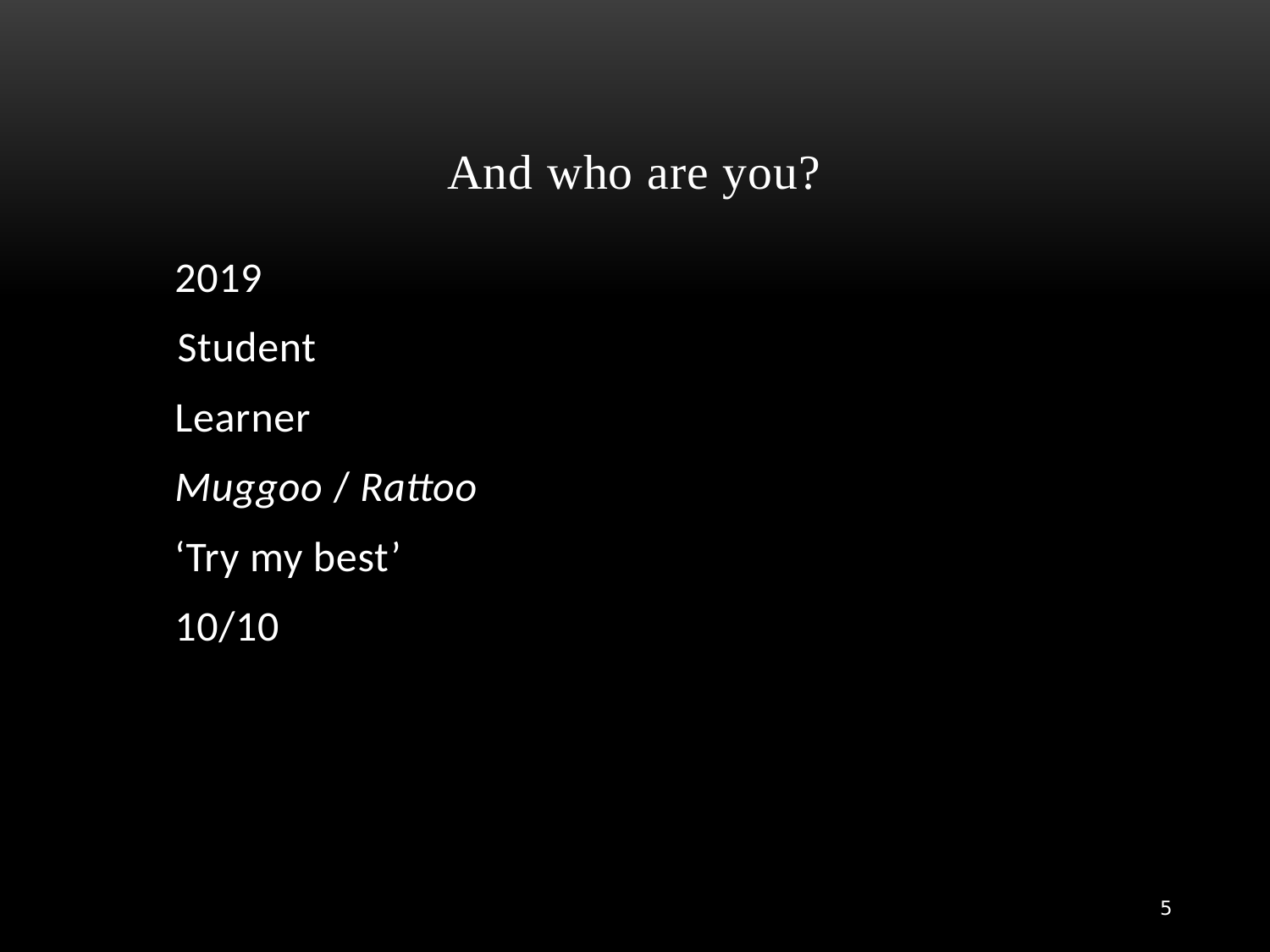

# And who are you?
	    2019
         Student
	    Learner
	    Muggoo / Rattoo
	    ‘Try my best’
	    10/10

5